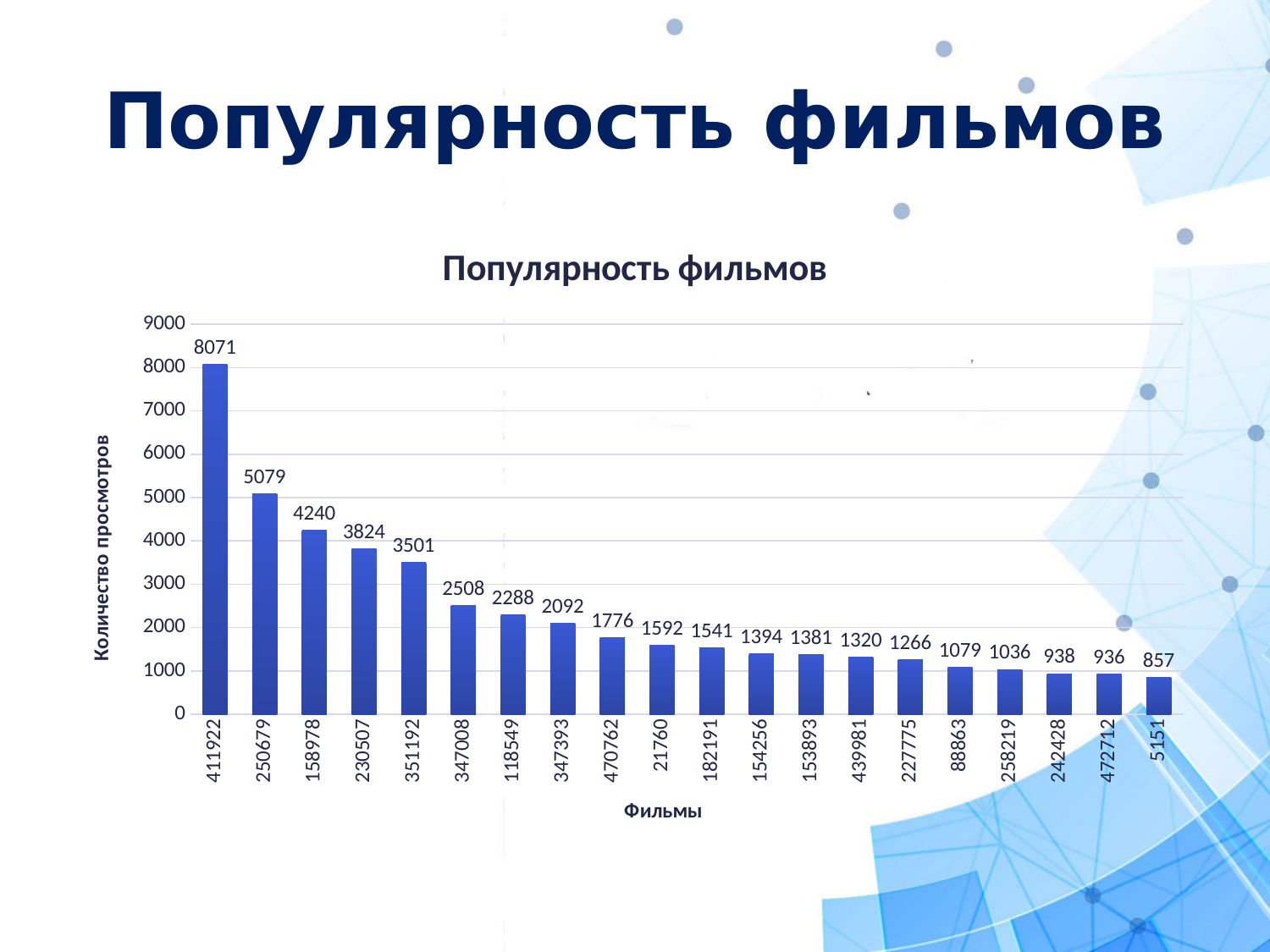

# Популярность фильмов

### Chart: Популярность фильмов

| Category | Итог |
|---|---|
| 411922 | 8071.0 |
| 250679 | 5079.0 |
| 158978 | 4240.0 |
| 230507 | 3824.0 |
| 351192 | 3501.0 |
| 347008 | 2508.0 |
| 118549 | 2288.0 |
| 347393 | 2092.0 |
| 470762 | 1776.0 |
| 21760 | 1592.0 |
| 182191 | 1541.0 |
| 154256 | 1394.0 |
| 153893 | 1381.0 |
| 439981 | 1320.0 |
| 227775 | 1266.0 |
| 88863 | 1079.0 |
| 258219 | 1036.0 |
| 242428 | 938.0 |
| 472712 | 936.0 |
| 5151 | 857.0 |